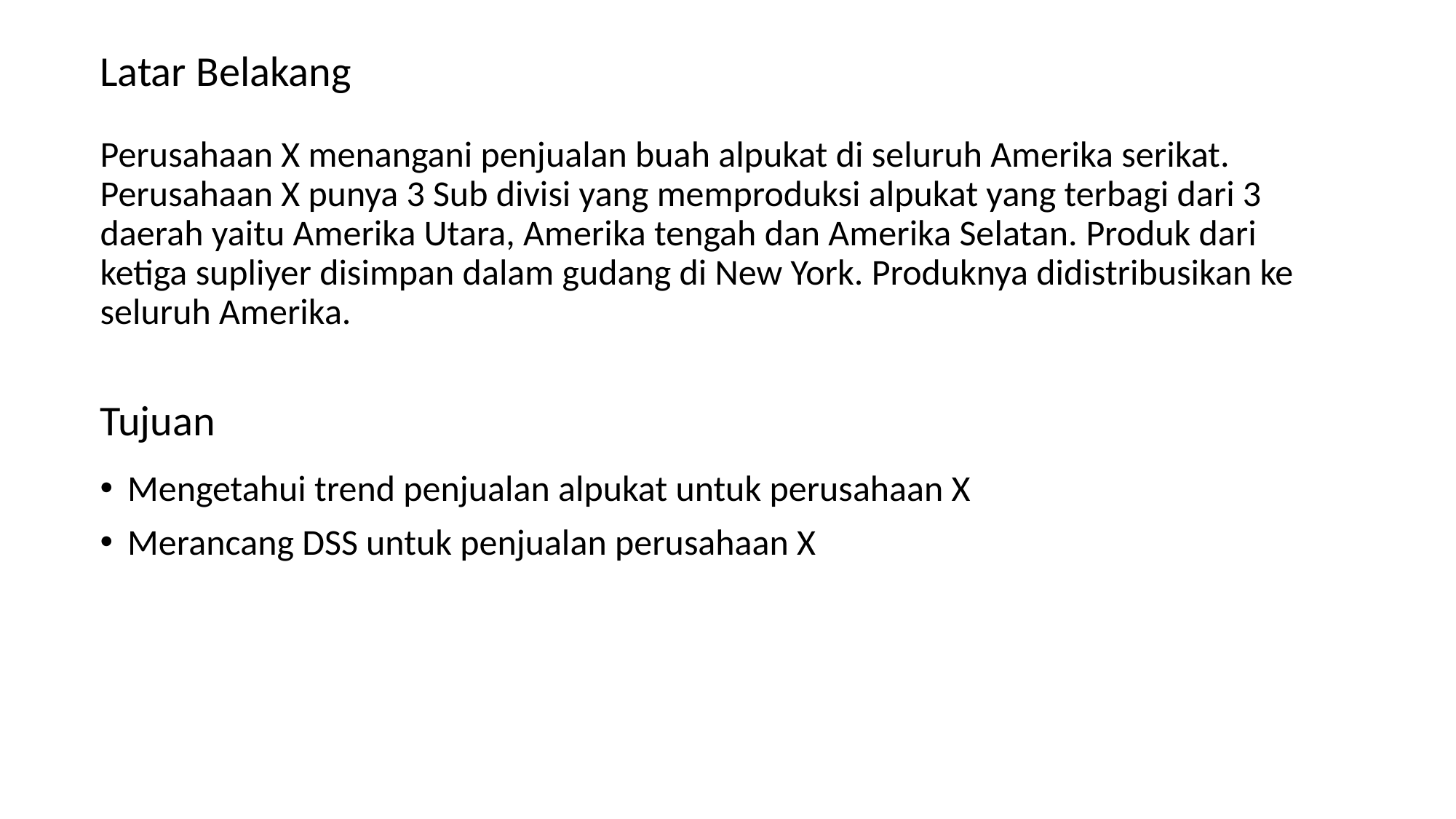

Latar Belakang
Perusahaan X menangani penjualan buah alpukat di seluruh Amerika serikat. Perusahaan X punya 3 Sub divisi yang memproduksi alpukat yang terbagi dari 3 daerah yaitu Amerika Utara, Amerika tengah dan Amerika Selatan. Produk dari ketiga supliyer disimpan dalam gudang di New York. Produknya didistribusikan ke seluruh Amerika.

Mengetahui trend penjualan alpukat untuk perusahaan X
Merancang DSS untuk penjualan perusahaan X
Tujuan